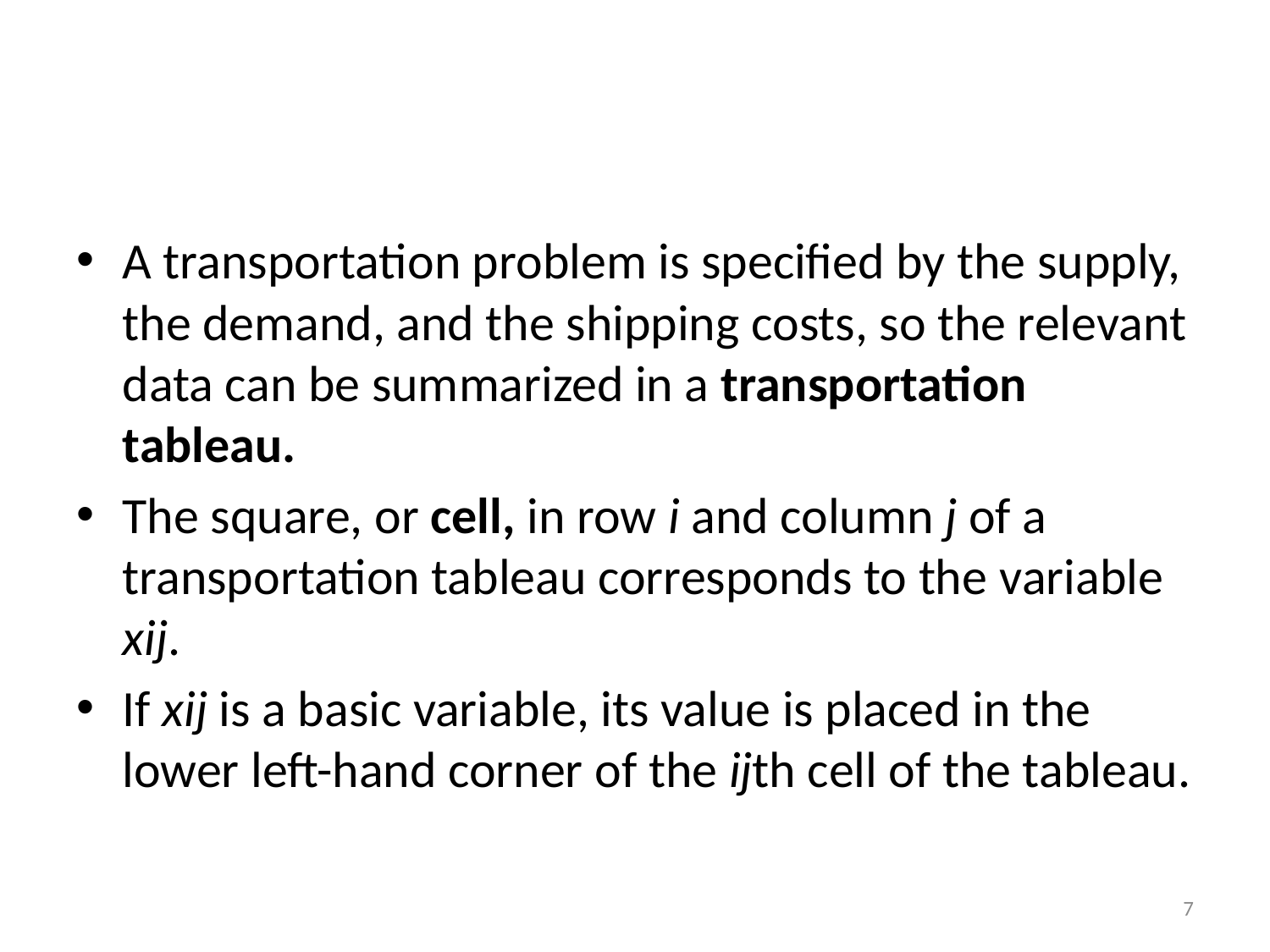

#
A transportation problem is specified by the supply, the demand, and the shipping costs, so the relevant data can be summarized in a transportation tableau.
The square, or cell, in row i and column j of a transportation tableau corresponds to the variable xij.
If xij is a basic variable, its value is placed in the lower left-hand corner of the ijth cell of the tableau.
7